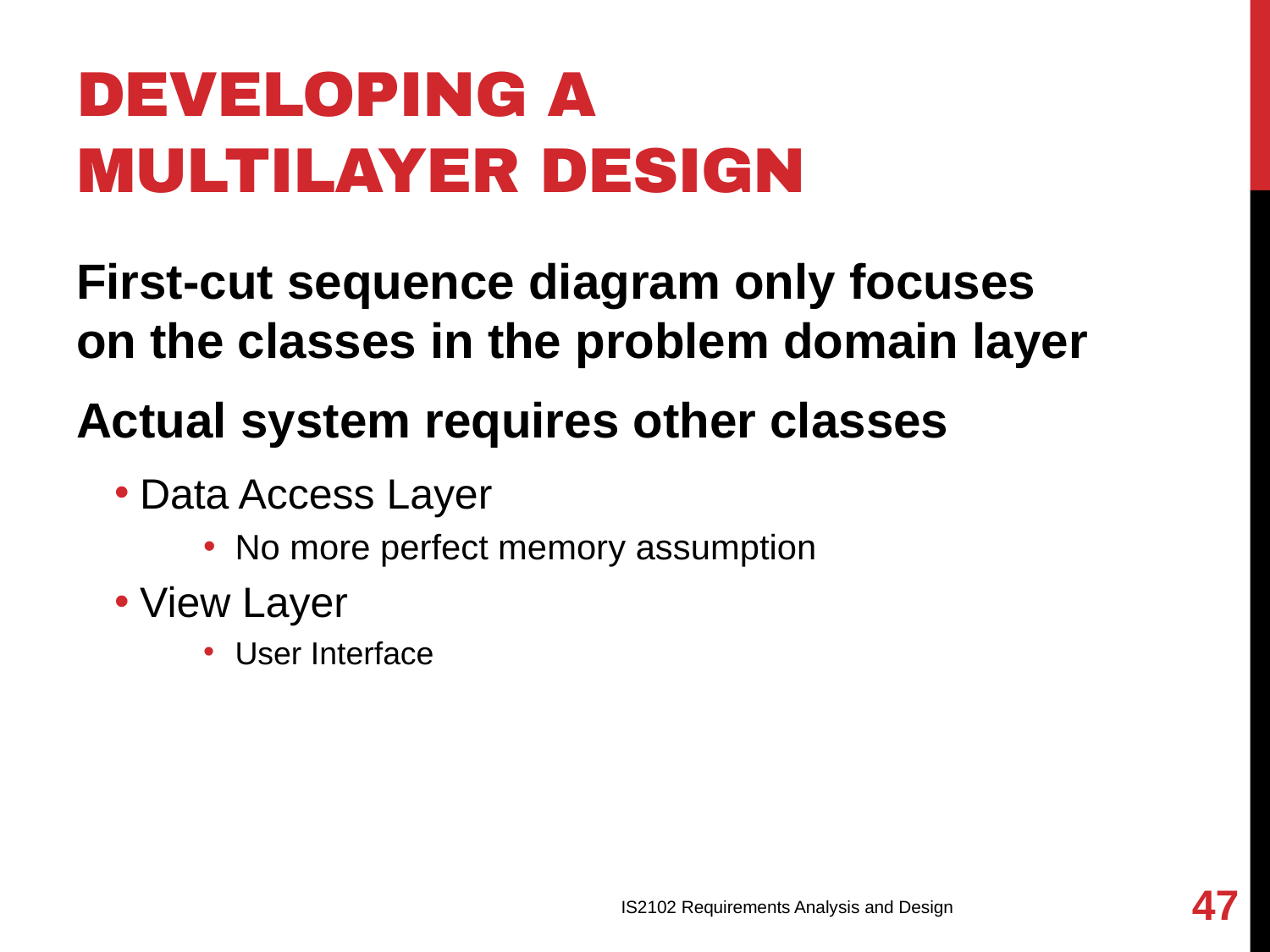

# Developing a Multilayer Design
First-cut sequence diagram only focuses on the classes in the problem domain layer
Actual system requires other classes
Data Access Layer
No more perfect memory assumption
View Layer
User Interface
47
IS2102 Requirements Analysis and Design